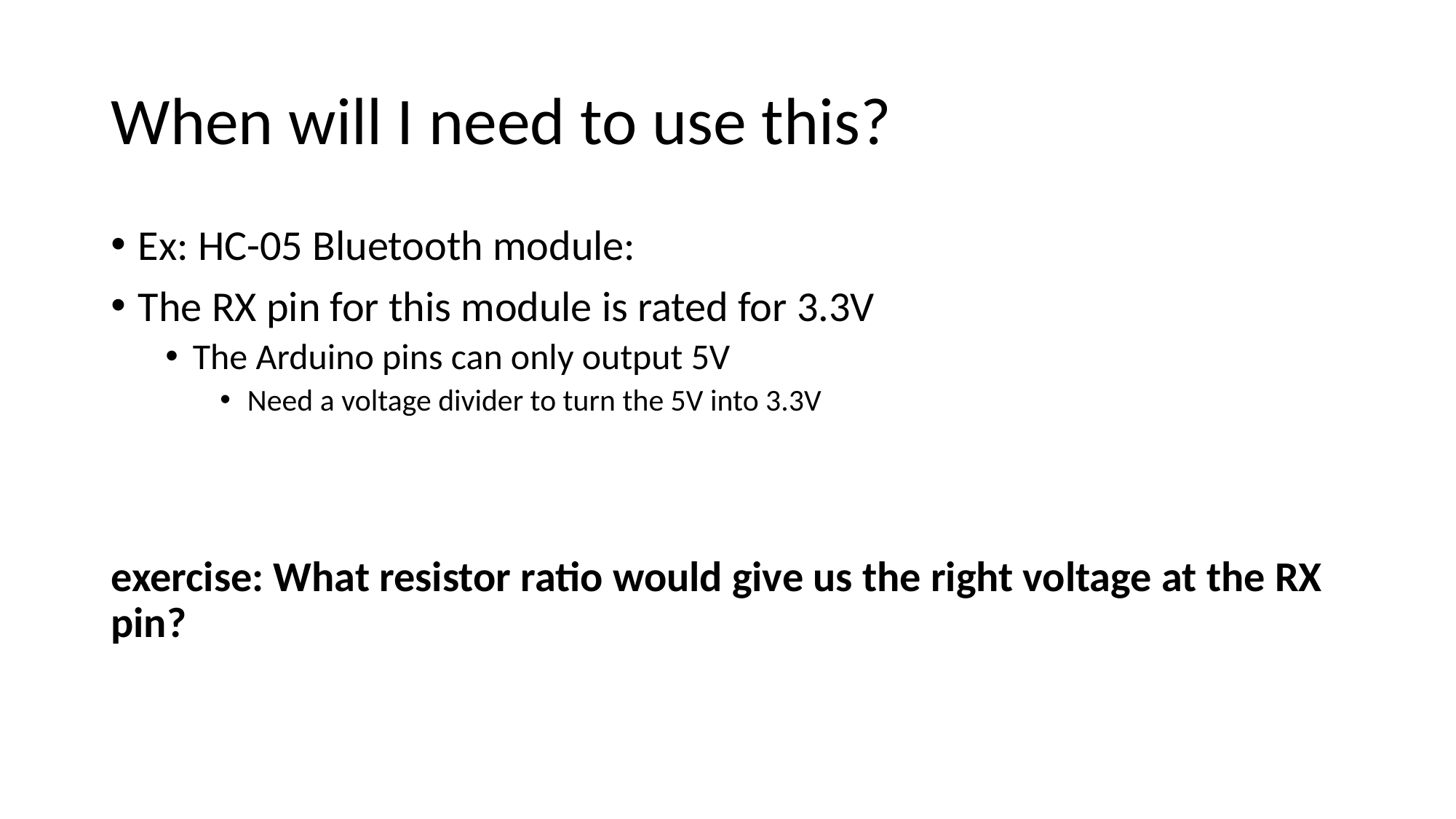

# When will I need to use this?
Ex: HC-05 Bluetooth module:
The RX pin for this module is rated for 3.3V
The Arduino pins can only output 5V
Need a voltage divider to turn the 5V into 3.3V

exercise: What resistor ratio would give us the right voltage at the RX pin?